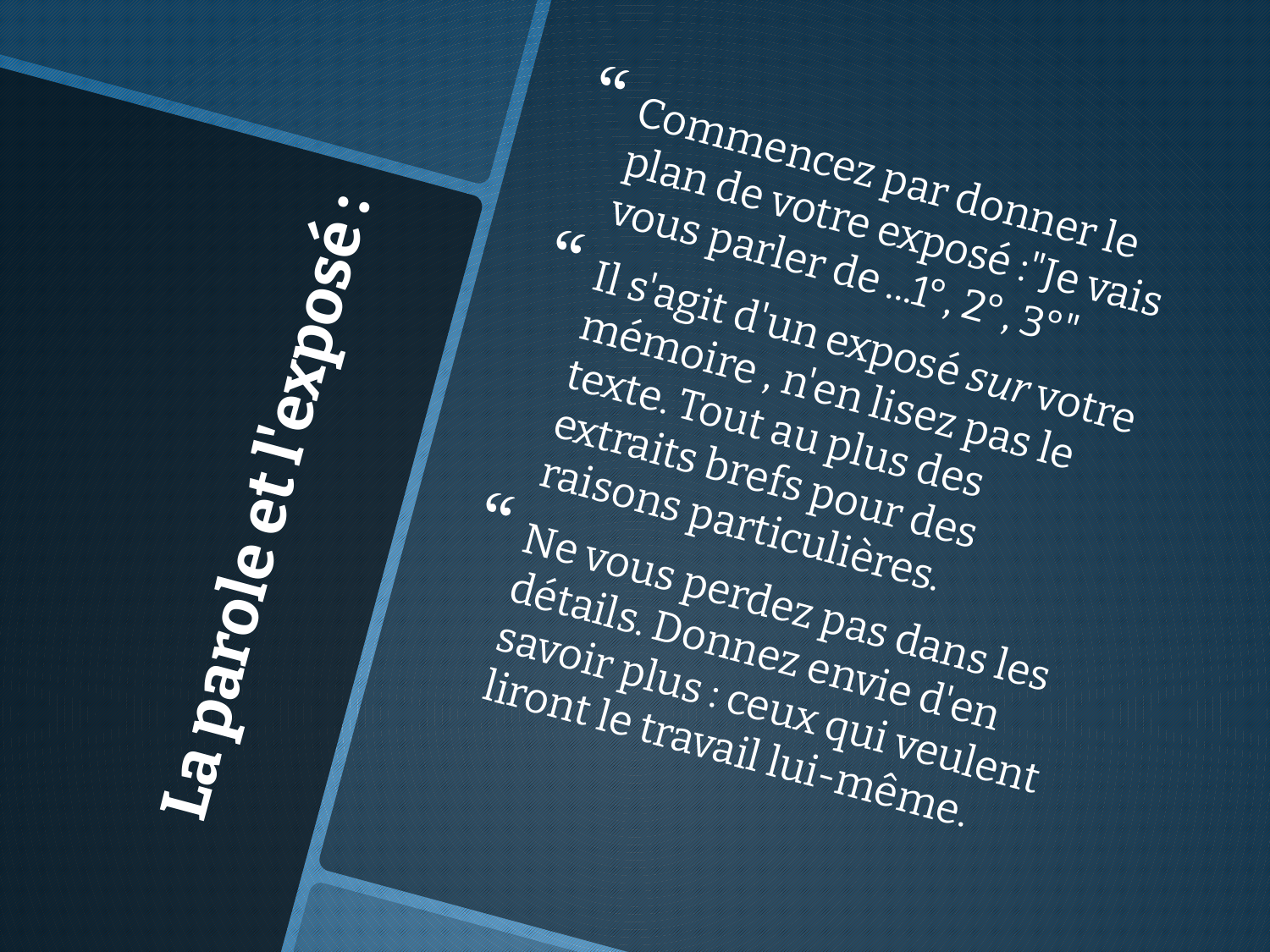

Commencez par donner le plan de votre exposé :"Je vais vous parler de ...1°, 2°, 3°"
Il s'agit d'un exposé sur votre mémoire , n'en lisez pas le texte. Tout au plus des extraits brefs pour des raisons particulières.
Ne vous perdez pas dans les détails. Donnez envie d'en savoir plus : ceux qui veulent liront le travail lui-même.

# La parole et l'exposé :